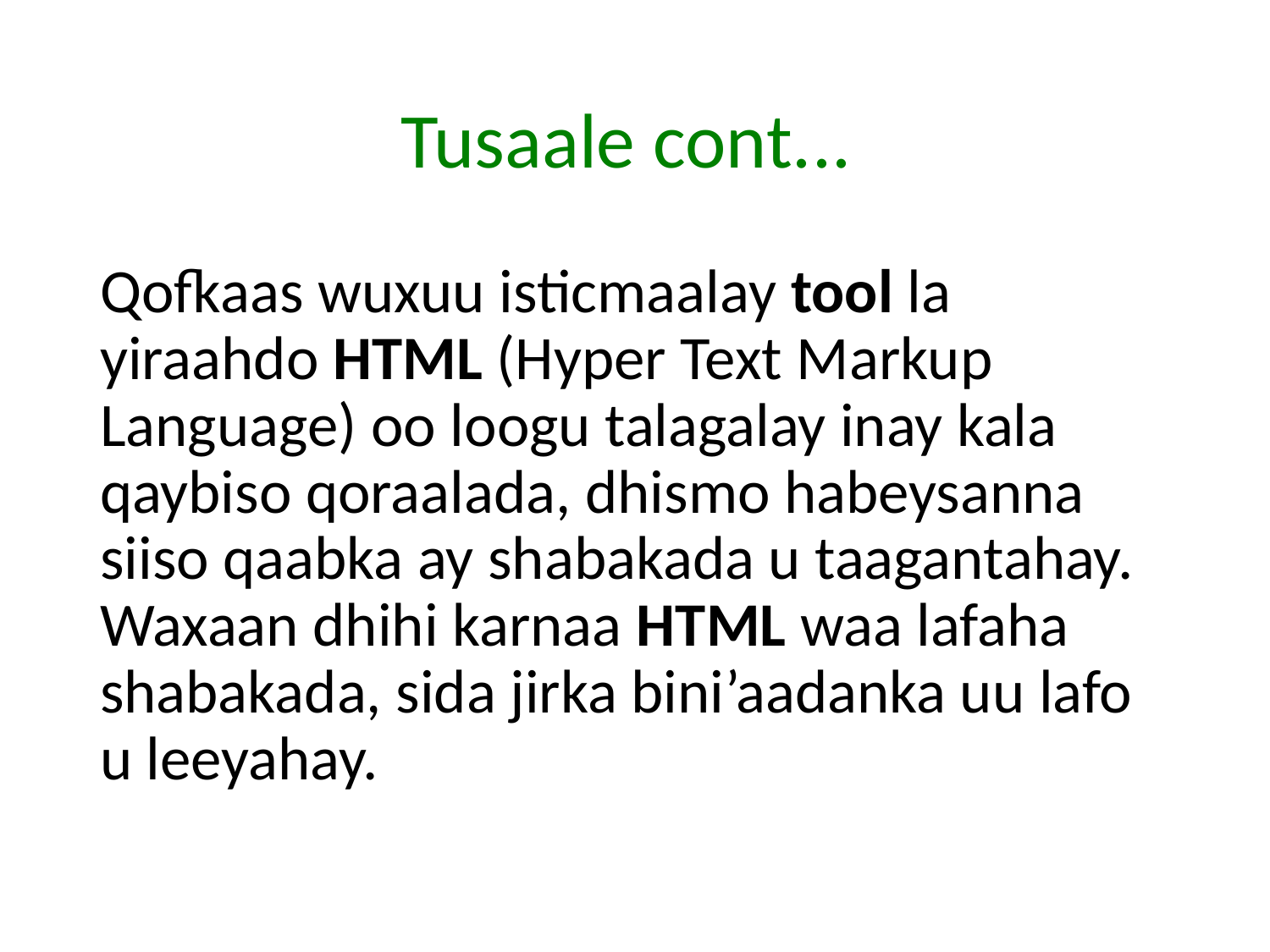

# Tusaale cont...
Qofkaas wuxuu isticmaalay tool la yiraahdo HTML (Hyper Text Markup Language) oo loogu talagalay inay kala qaybiso qoraalada, dhismo habeysanna siiso qaabka ay shabakada u taagantahay. Waxaan dhihi karnaa HTML waa lafaha shabakada, sida jirka bini’aadanka uu lafo u leeyahay.